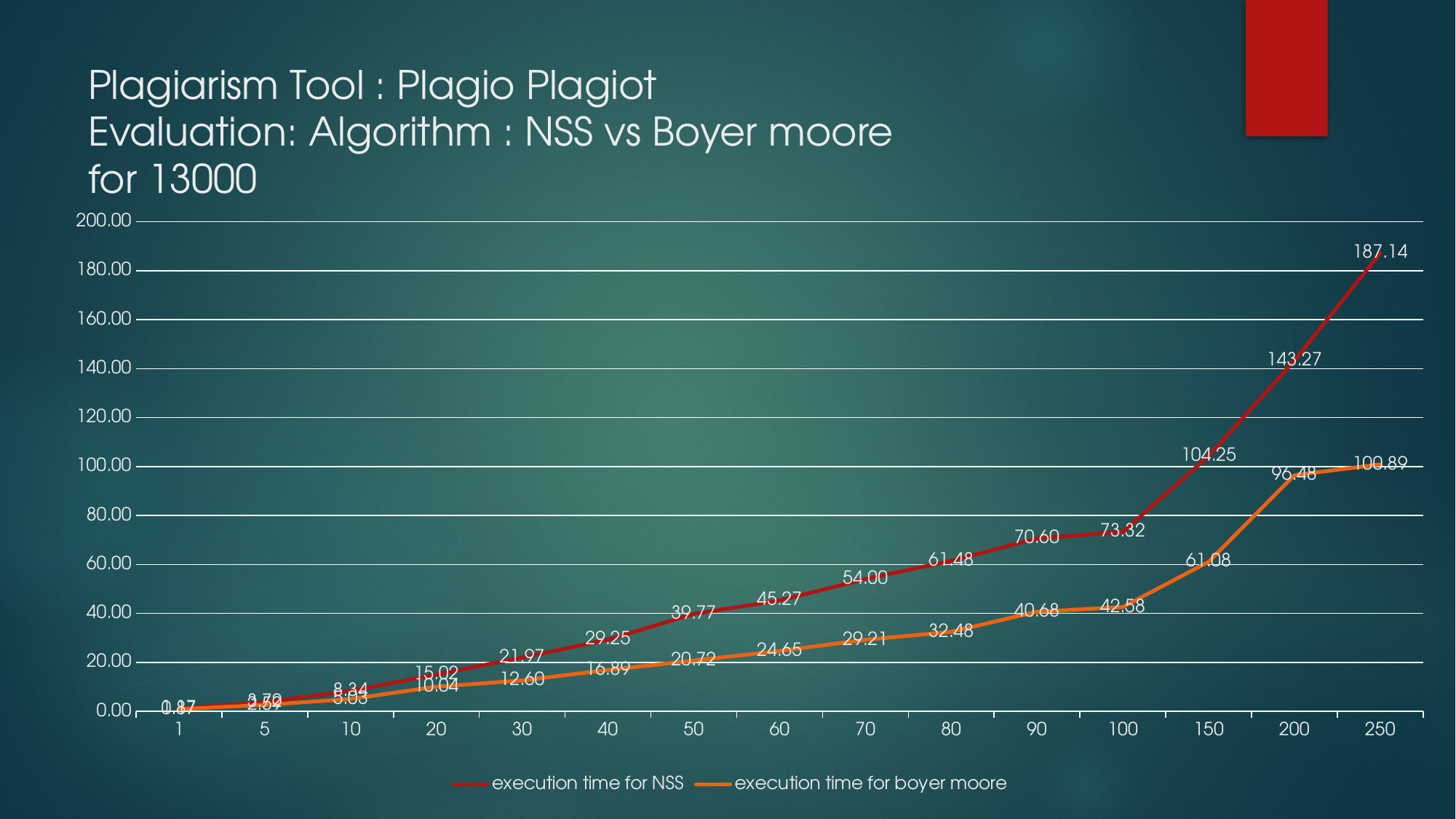

# Plagiarism Tool : Plagio Plagiot Evaluation: Algorithm : NSS vs Boyer moore for 13000

### Chart

| Category | execution time for NSS | execution time for boyer moore |
|---|---|---|
| 1 | 1.16983103752 | 0.87 |
| 5 | 3.71705794334 | 2.59 |
| 10 | 8.3413579464 | 5.03 |
| 20 | 15.02085495 | 10.04 |
| 30 | 21.971818924 | 12.6 |
| 40 | 29.2507197857 | 16.89 |
| 50 | 39.7702748775 | 20.72 |
| 60 | 45.2665948868 | 24.65 |
| 70 | 54.0005168915 | 29.21 |
| 80 | 61.4794239998 | 32.48 |
| 90 | 70.5971999168 | 40.68 |
| 100 | 73.3208742142 | 42.58 |
| 150 | 104.248729944 | 61.08 |
| 200 | 143.274392843 | 96.48 |
| 250 | 187.141512871 | 100.89 |